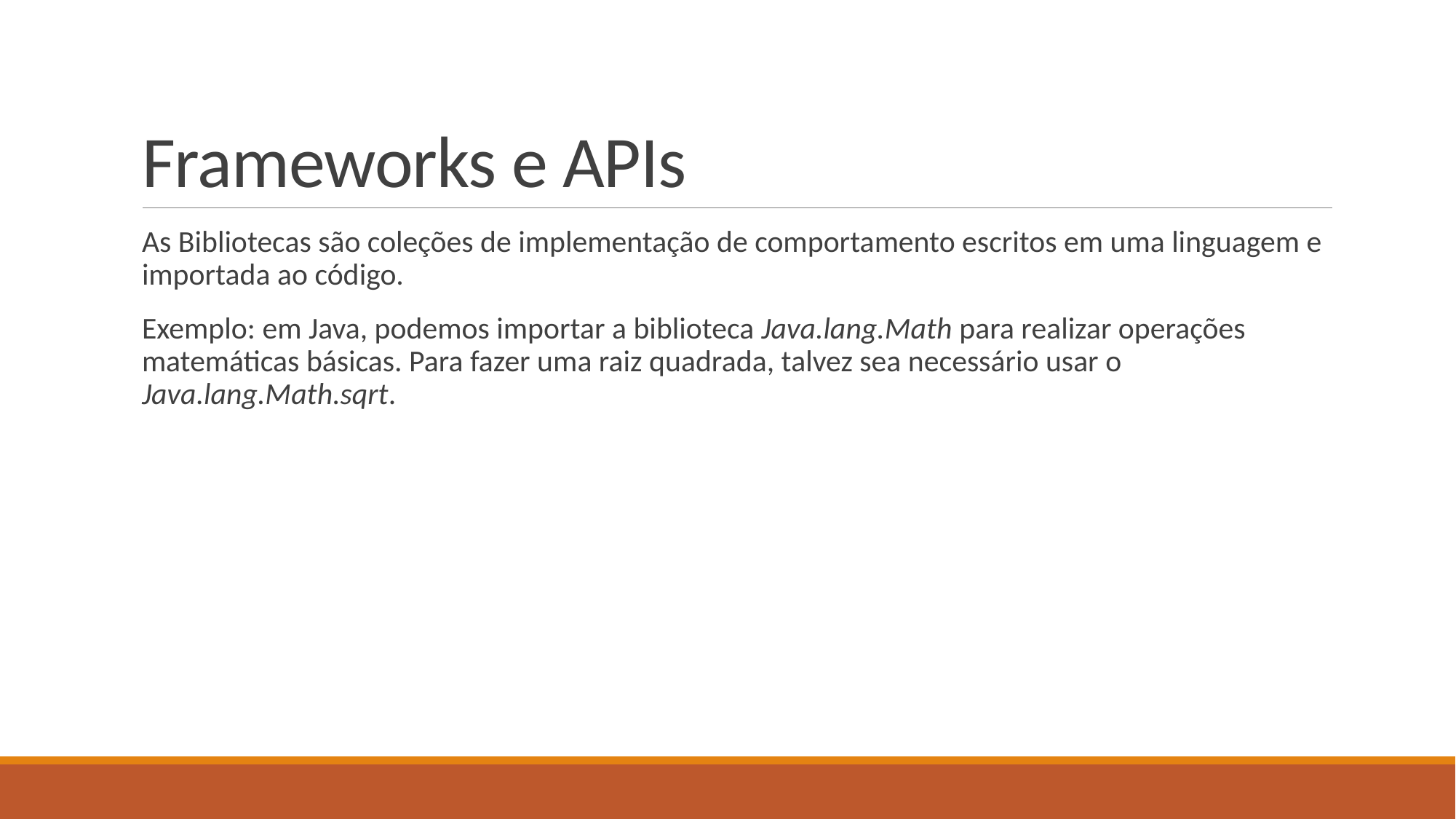

# Frameworks e APIs
As Bibliotecas são coleções de implementação de comportamento escritos em uma linguagem e importada ao código.
Exemplo: em Java, podemos importar a biblioteca Java.lang.Math para realizar operações matemáticas básicas. Para fazer uma raiz quadrada, talvez sea necessário usar o Java.lang.Math.sqrt.